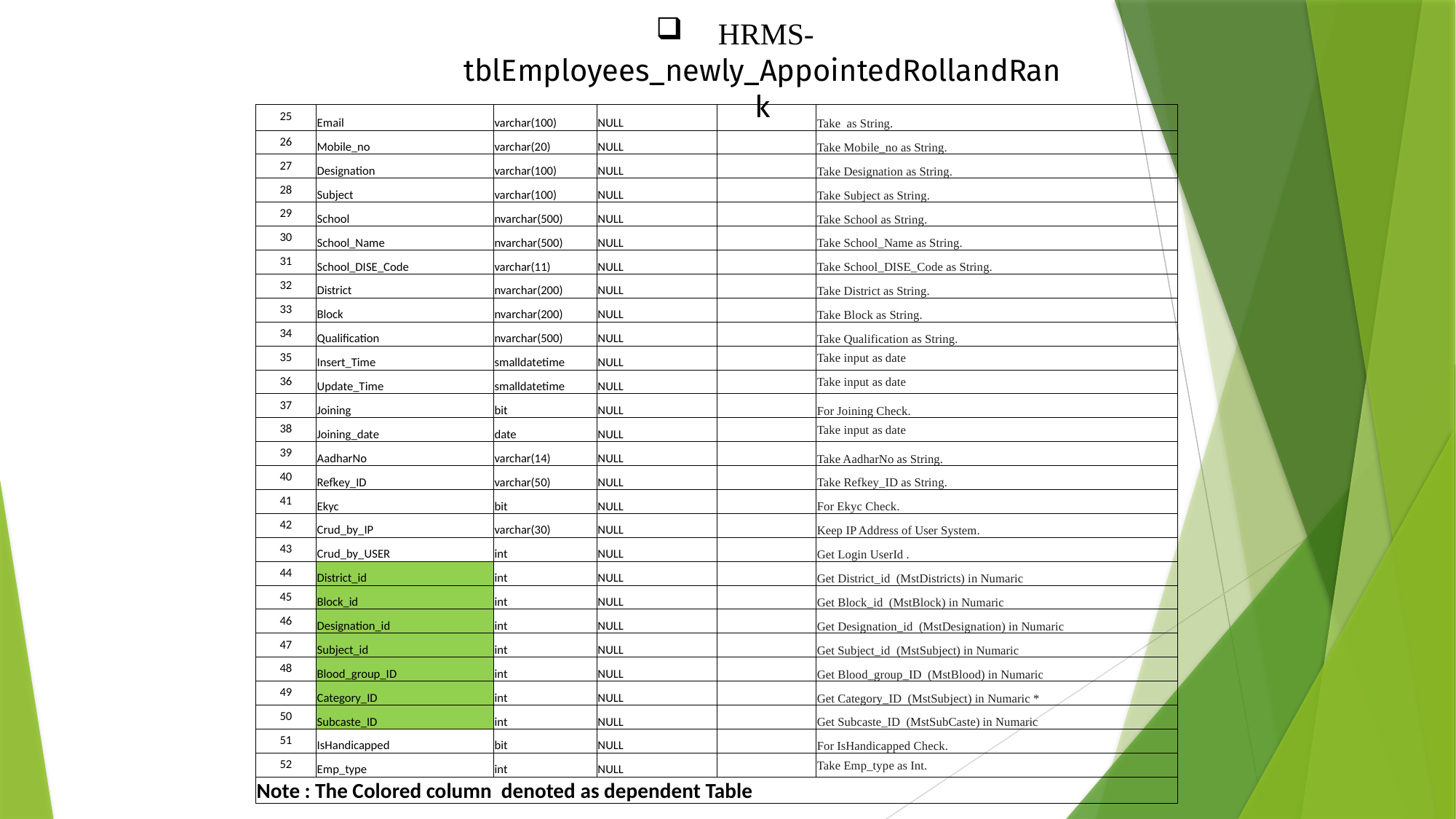

HRMS- tblEmployees_newly_AppointedRollandRank

| 25 | Email | varchar(100) | NULL |  | Take as String. |
| --- | --- | --- | --- | --- | --- |
| 26 | Mobile\_no | varchar(20) | NULL |  | Take Mobile\_no as String. |
| 27 | Designation | varchar(100) | NULL |  | Take Designation as String. |
| 28 | Subject | varchar(100) | NULL |  | Take Subject as String. |
| 29 | School | nvarchar(500) | NULL |  | Take School as String. |
| 30 | School\_Name | nvarchar(500) | NULL |  | Take School\_Name as String. |
| 31 | School\_DISE\_Code | varchar(11) | NULL |  | Take School\_DISE\_Code as String. |
| 32 | District | nvarchar(200) | NULL |  | Take District as String. |
| 33 | Block | nvarchar(200) | NULL |  | Take Block as String. |
| 34 | Qualification | nvarchar(500) | NULL |  | Take Qualification as String. |
| 35 | Insert\_Time | smalldatetime | NULL |  | Take input as date |
| 36 | Update\_Time | smalldatetime | NULL |  | Take input as date |
| 37 | Joining | bit | NULL |  | For Joining Check. |
| 38 | Joining\_date | date | NULL |  | Take input as date |
| 39 | AadharNo | varchar(14) | NULL |  | Take AadharNo as String. |
| 40 | Refkey\_ID | varchar(50) | NULL |  | Take Refkey\_ID as String. |
| 41 | Ekyc | bit | NULL |  | For Ekyc Check. |
| 42 | Crud\_by\_IP | varchar(30) | NULL |  | Keep IP Address of User System. |
| 43 | Crud\_by\_USER | int | NULL |  | Get Login UserId . |
| 44 | District\_id | int | NULL |  | Get District\_id (MstDistricts) in Numaric |
| 45 | Block\_id | int | NULL |  | Get Block\_id (MstBlock) in Numaric |
| 46 | Designation\_id | int | NULL |  | Get Designation\_id (MstDesignation) in Numaric |
| 47 | Subject\_id | int | NULL |  | Get Subject\_id (MstSubject) in Numaric |
| 48 | Blood\_group\_ID | int | NULL |  | Get Blood\_group\_ID (MstBlood) in Numaric |
| 49 | Category\_ID | int | NULL |  | Get Category\_ID (MstSubject) in Numaric \* |
| 50 | Subcaste\_ID | int | NULL |  | Get Subcaste\_ID (MstSubCaste) in Numaric |
| 51 | IsHandicapped | bit | NULL |  | For IsHandicapped Check. |
| 52 | Emp\_type | int | NULL |  | Take Emp\_type as Int. |
| Note : The Colored column denoted as dependent Table |  |  |  |  |  |